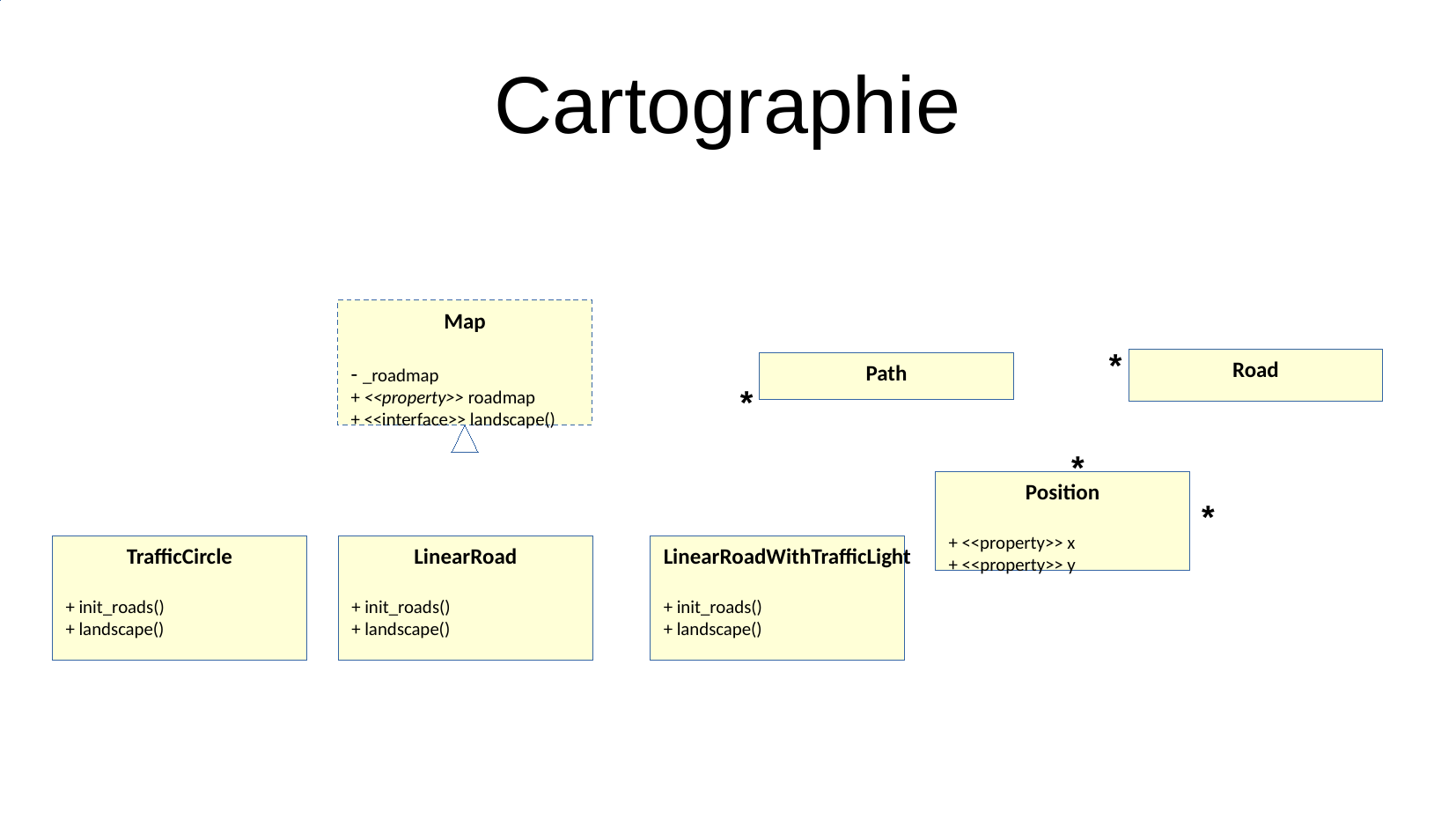

Cartographie
Map

- _roadmap
+ <<property>> roadmap
+ <<interface>> landscape()

Road
*
Path

*
*
Position

+ <<property>> x
+ <<property>> y
*
TrafficCircle

+ init_roads()
+ landscape()
LinearRoad

+ init_roads()
+ landscape()
LinearRoadWithTrafficLight

+ init_roads()
+ landscape()